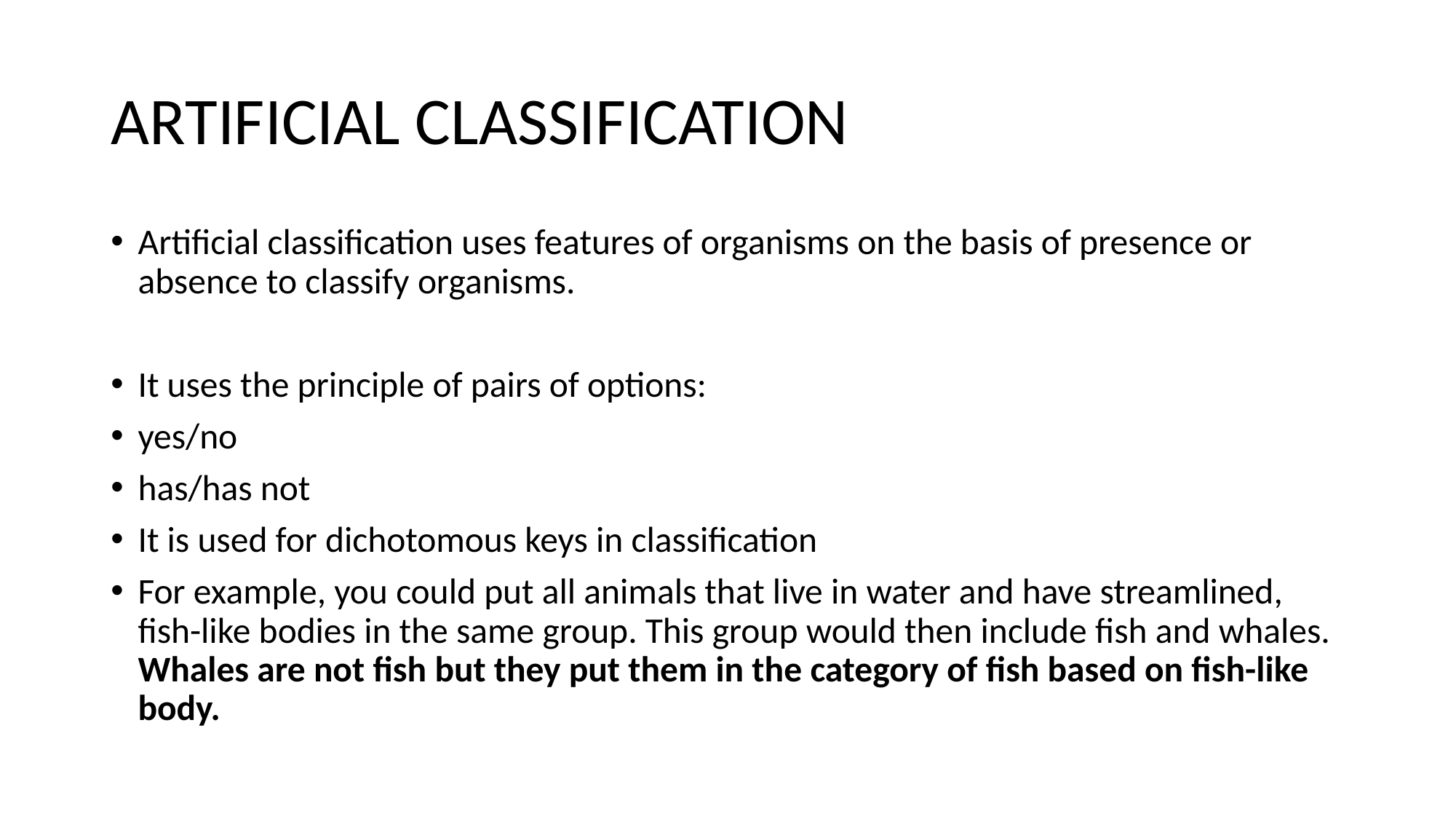

# ARTIFICIAL CLASSIFICATION
Artificial classification uses features of organisms on the basis of presence or absence to classify organisms.

It uses the principle of pairs of options:
yes/no
has/has not
It is used for dichotomous keys in classification
For example, you could put all animals that live in water and have streamlined, fish-like bodies in the same group. This group would then include fish and whales. Whales are not fish but they put them in the category of fish based on fish-like body.